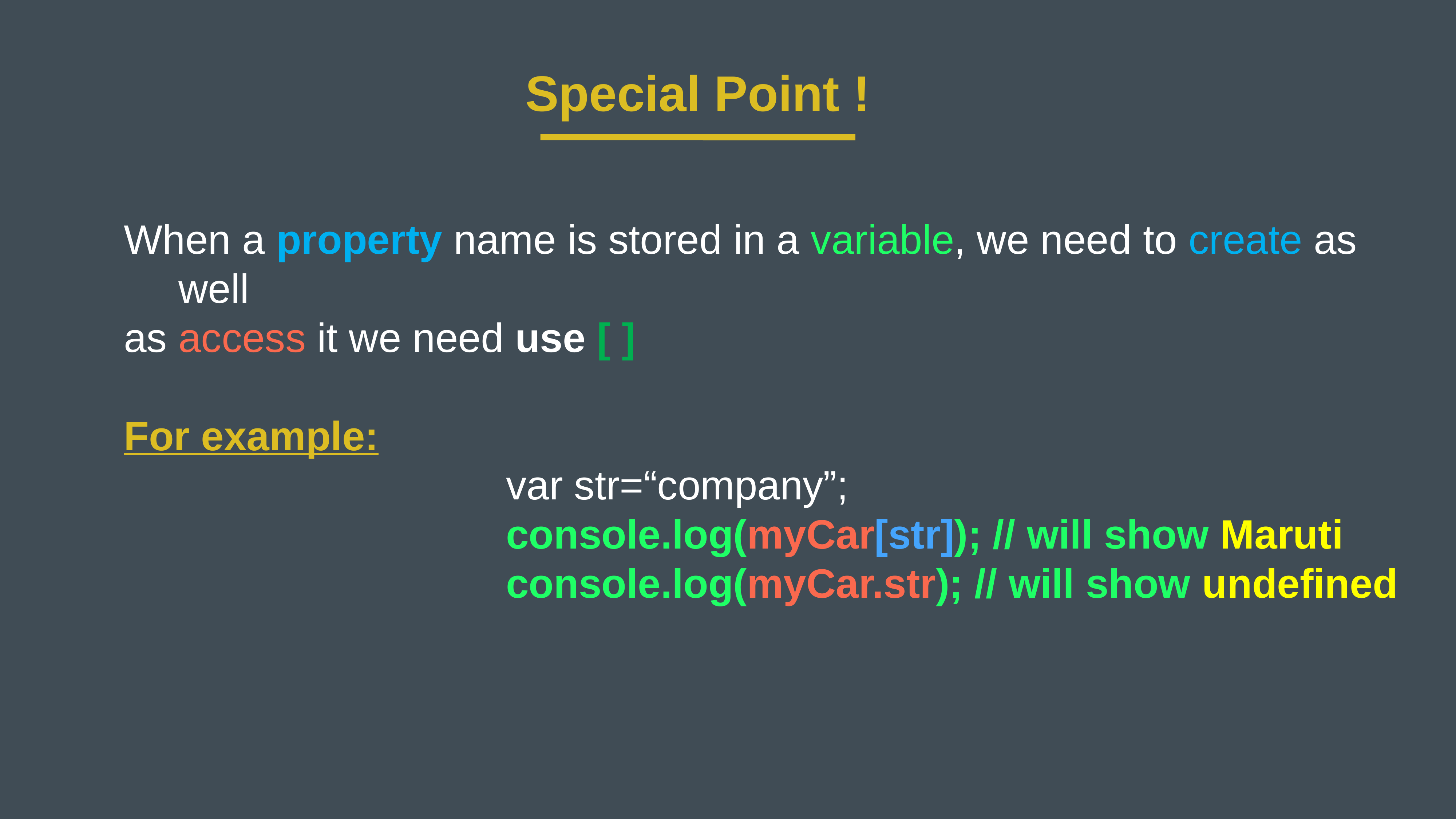

Special Point !
When a property name is stored in a variable, we need to create as well
as access it we need use [ ]

For example:
							var str=“company”;
							console.log(myCar[str]); // will show Maruti
							console.log(myCar.str); // will show undefined